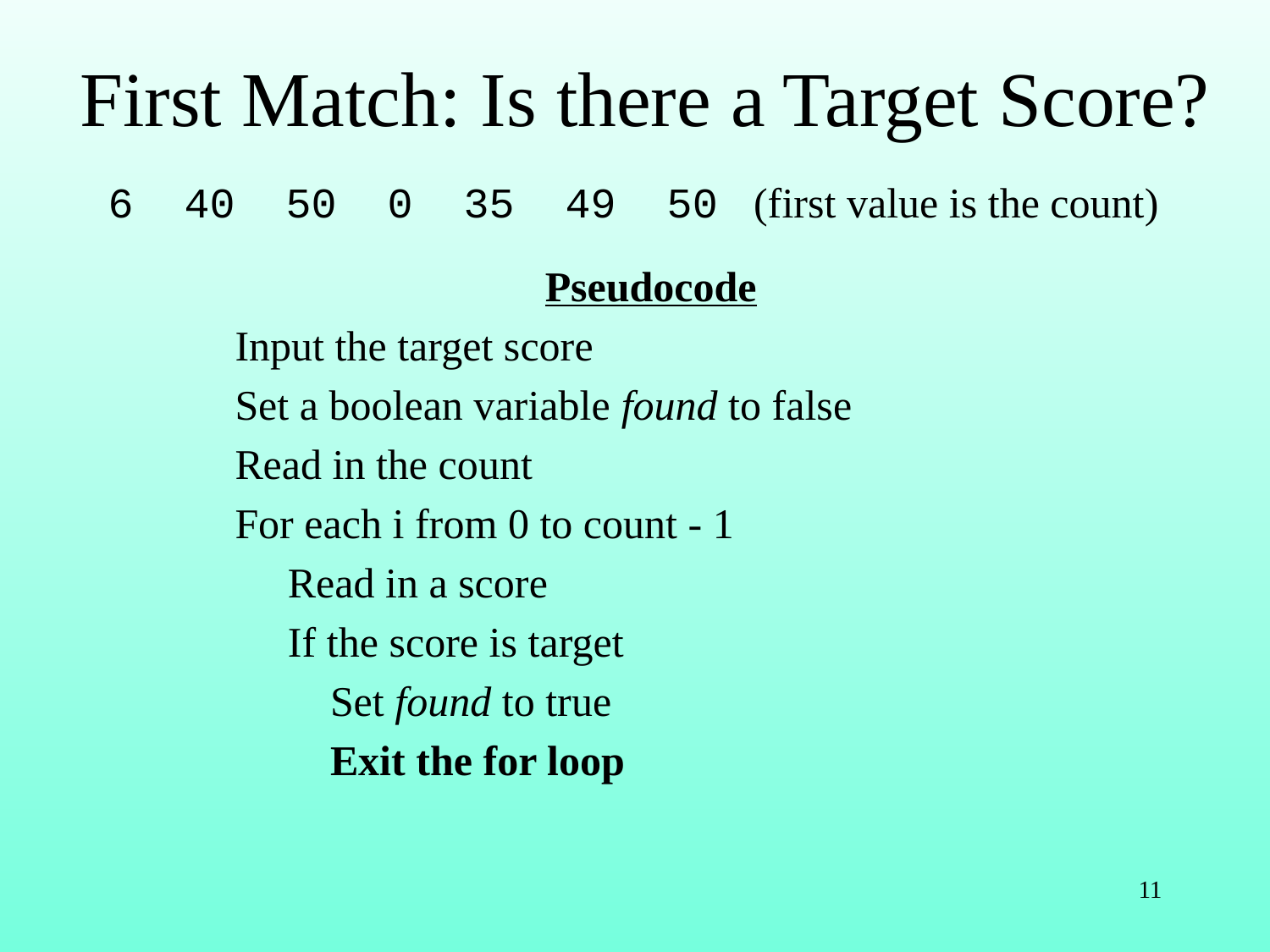

# First Match: Is there a Target Score?
6  40  50  0  35  49  50  (first value is the count)

Pseudocode
	Input the target score
	Set a boolean variable found to false
	Read in the count
	For each i from 0 to count - 1
	     Read in a score
	     If the score is target
	         Set found to true
	         Exit the for loop
11